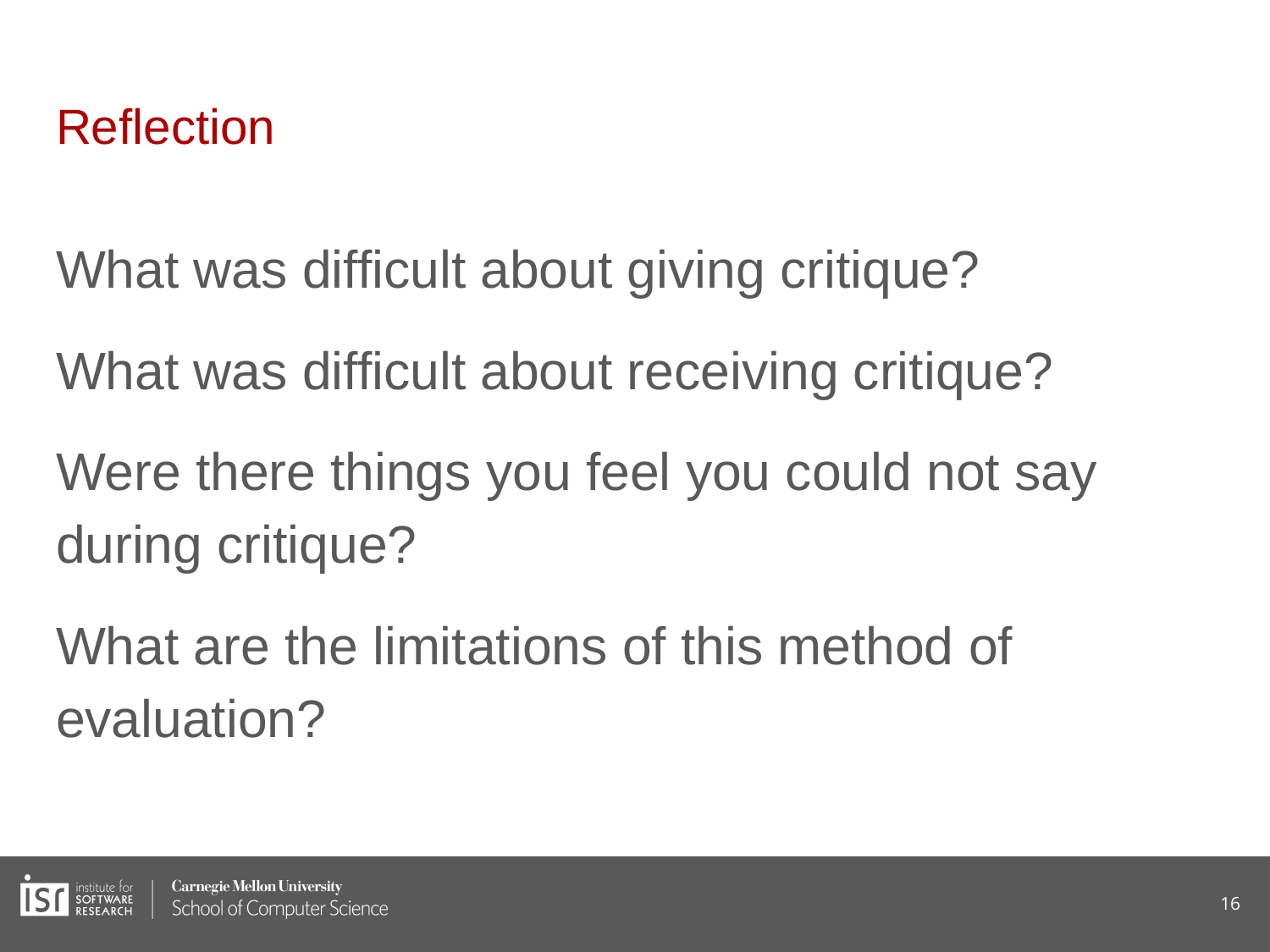

# Reflection
What was difficult about giving critique?
What was difficult about receiving critique?
Were there things you feel you could not say during critique?
What are the limitations of this method of evaluation?
16